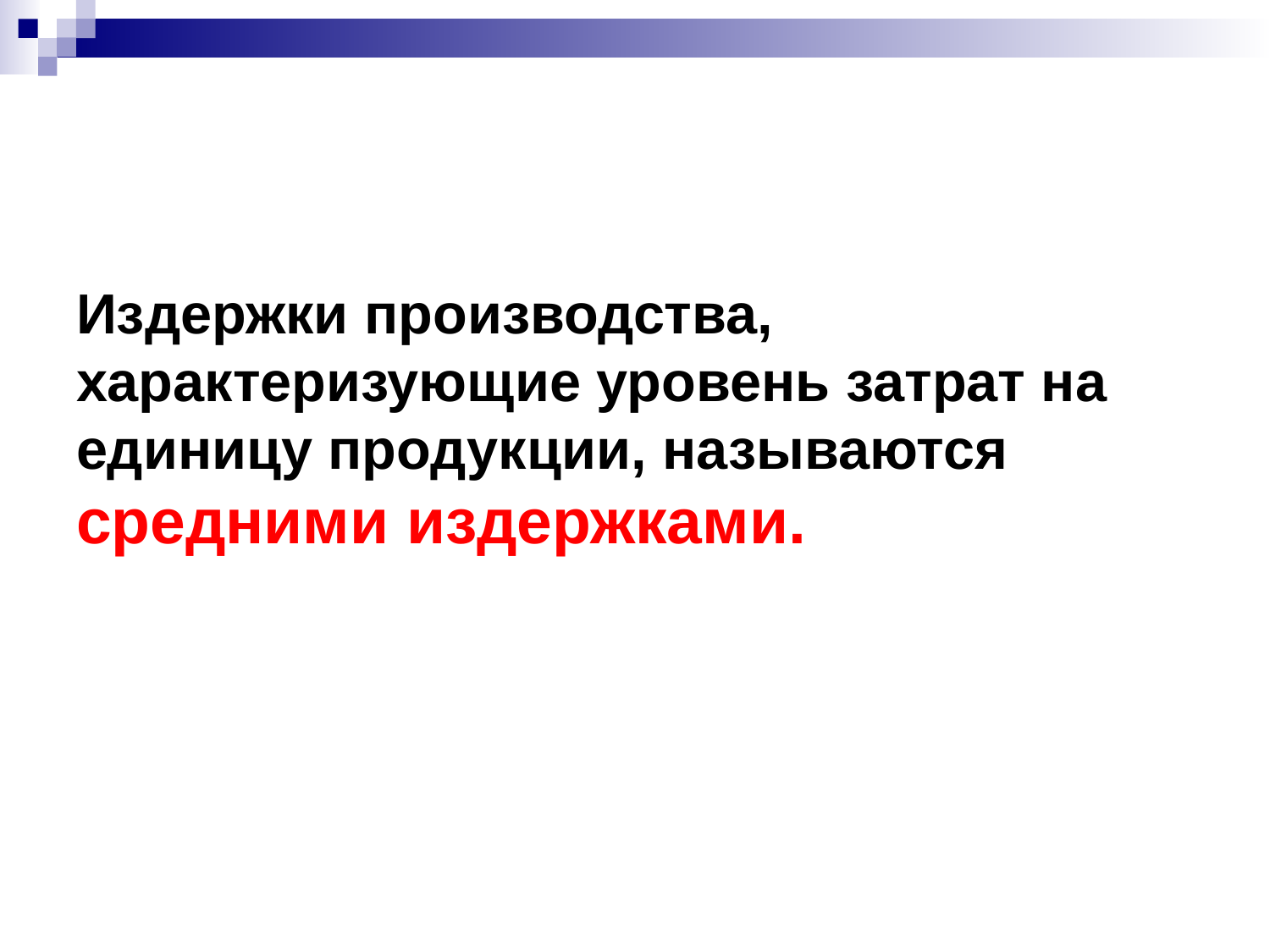

# Издержки производства, характеризующие уровень затрат на единицу продукции, называются средними издержками.